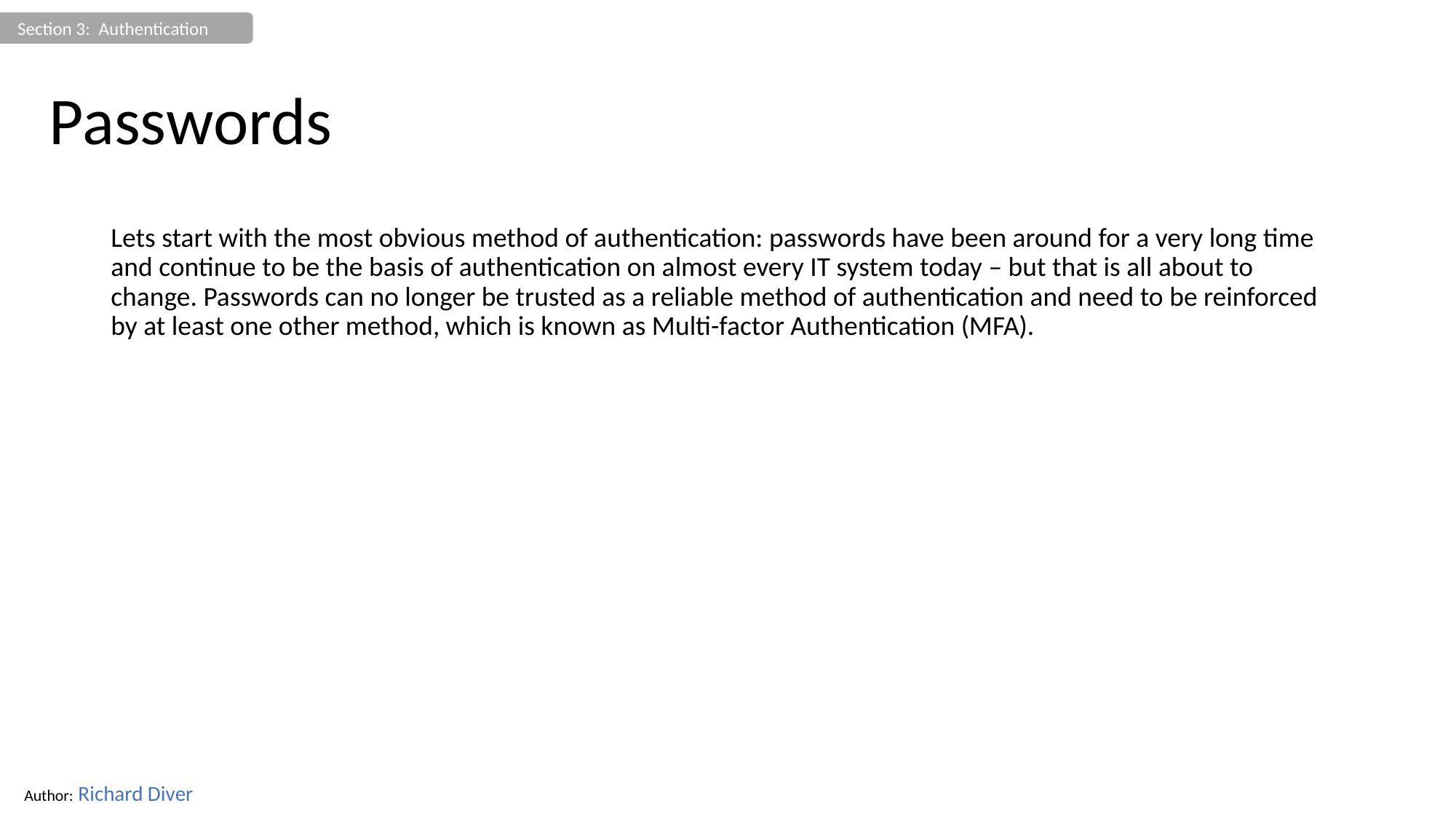

Section 3:  Authentication
# Passwords
Lets start with the most obvious method of authentication: passwords have been around for a very long time and continue to be the basis of authentication on almost every IT system today – but that is all about to change. Passwords can no longer be trusted as a reliable method of authentication and need to be reinforced by at least one other method, which is known as Multi-factor Authentication (MFA).